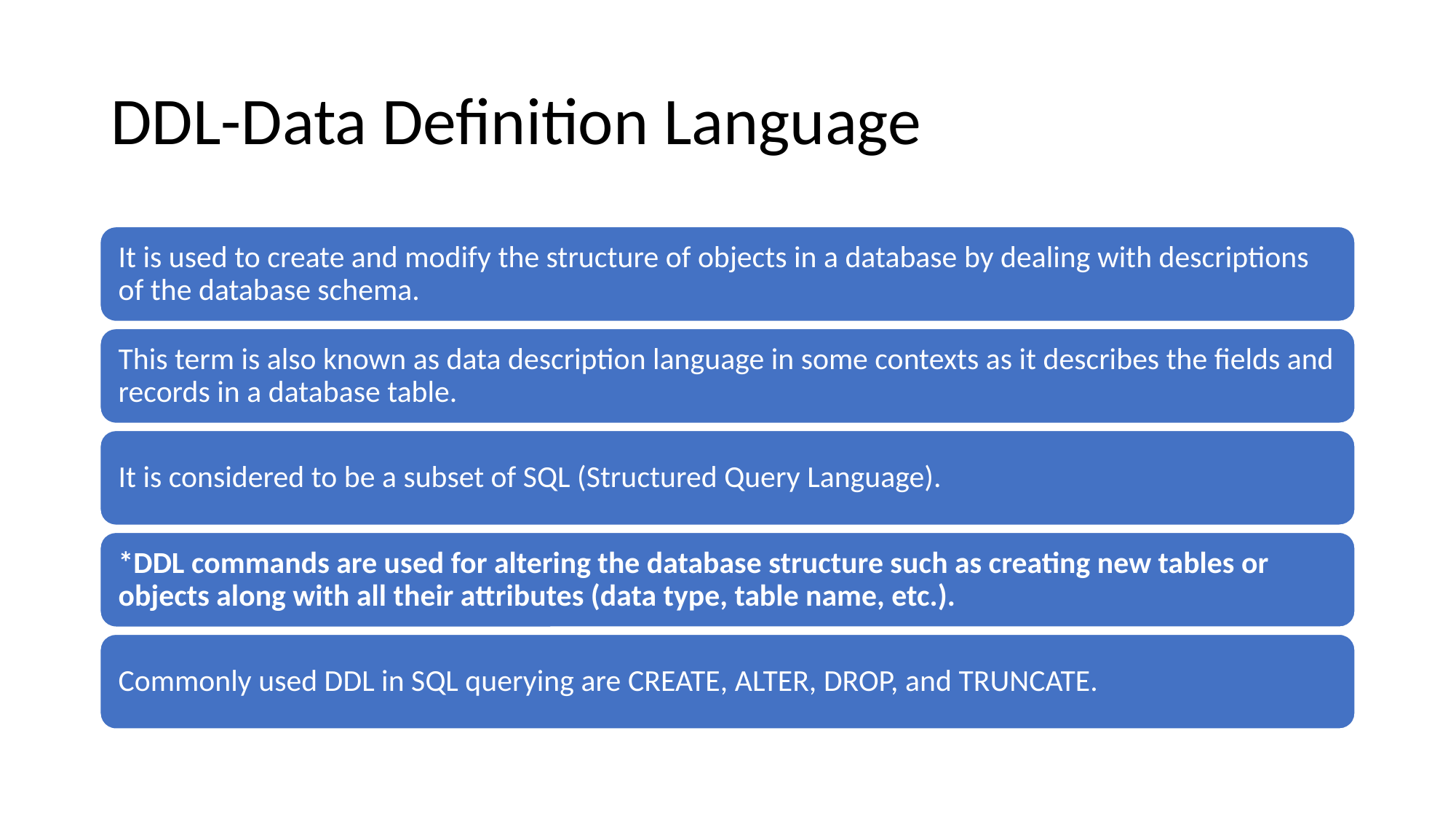

# DDL-Data Definition Language
It is used to create and modify the structure of objects in a database by dealing with descriptions of the database schema.
This term is also known as data description language in some contexts as it describes the fields and records in a database table.
It is considered to be a subset of SQL (Structured Query Language).
*DDL commands are used for altering the database structure such as creating new tables or objects along with all their attributes (data type, table name, etc.).
Commonly used DDL in SQL querying are CREATE, ALTER, DROP, and TRUNCATE.